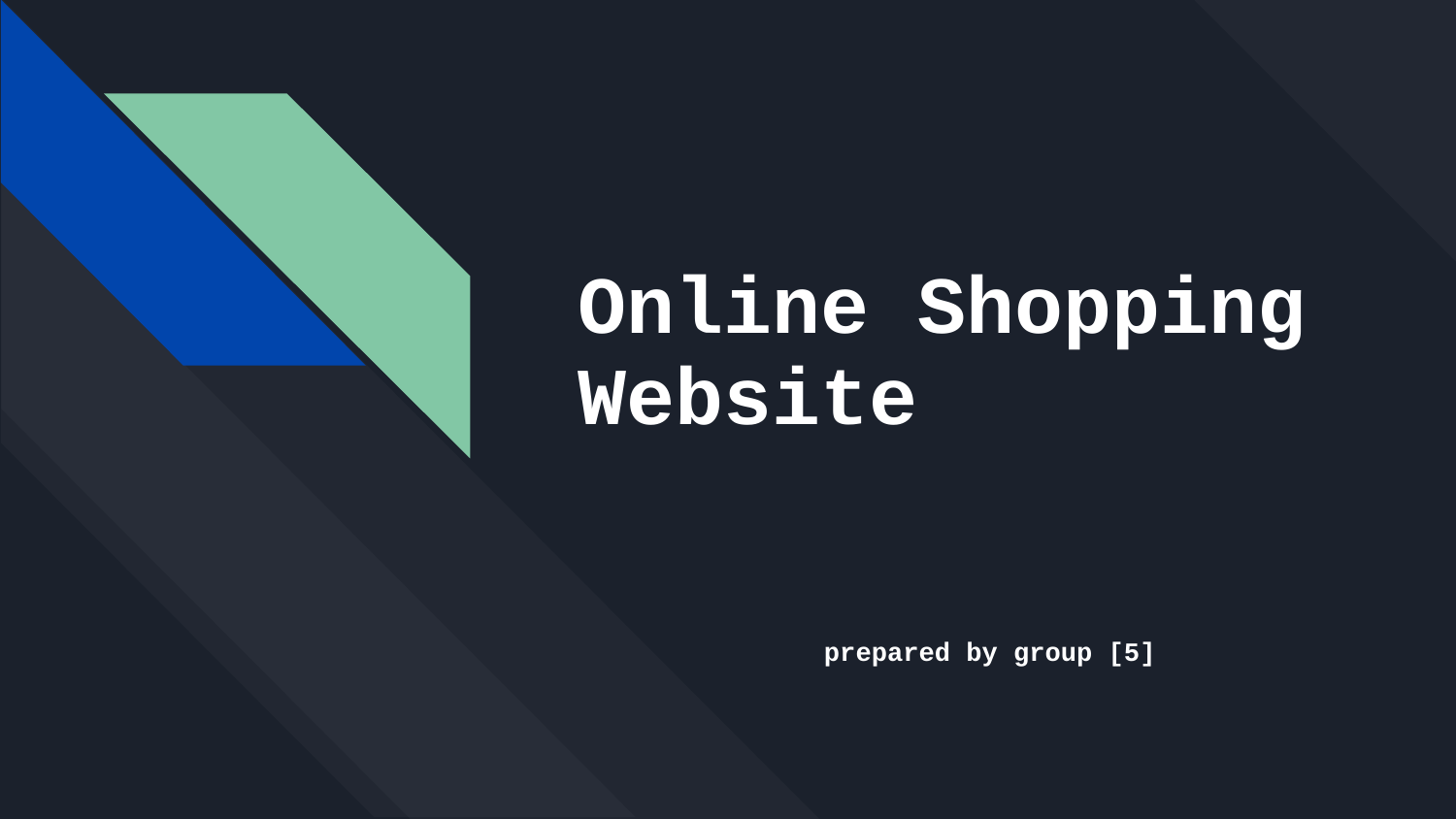

# Online Shopping Website
prepared by group [5]